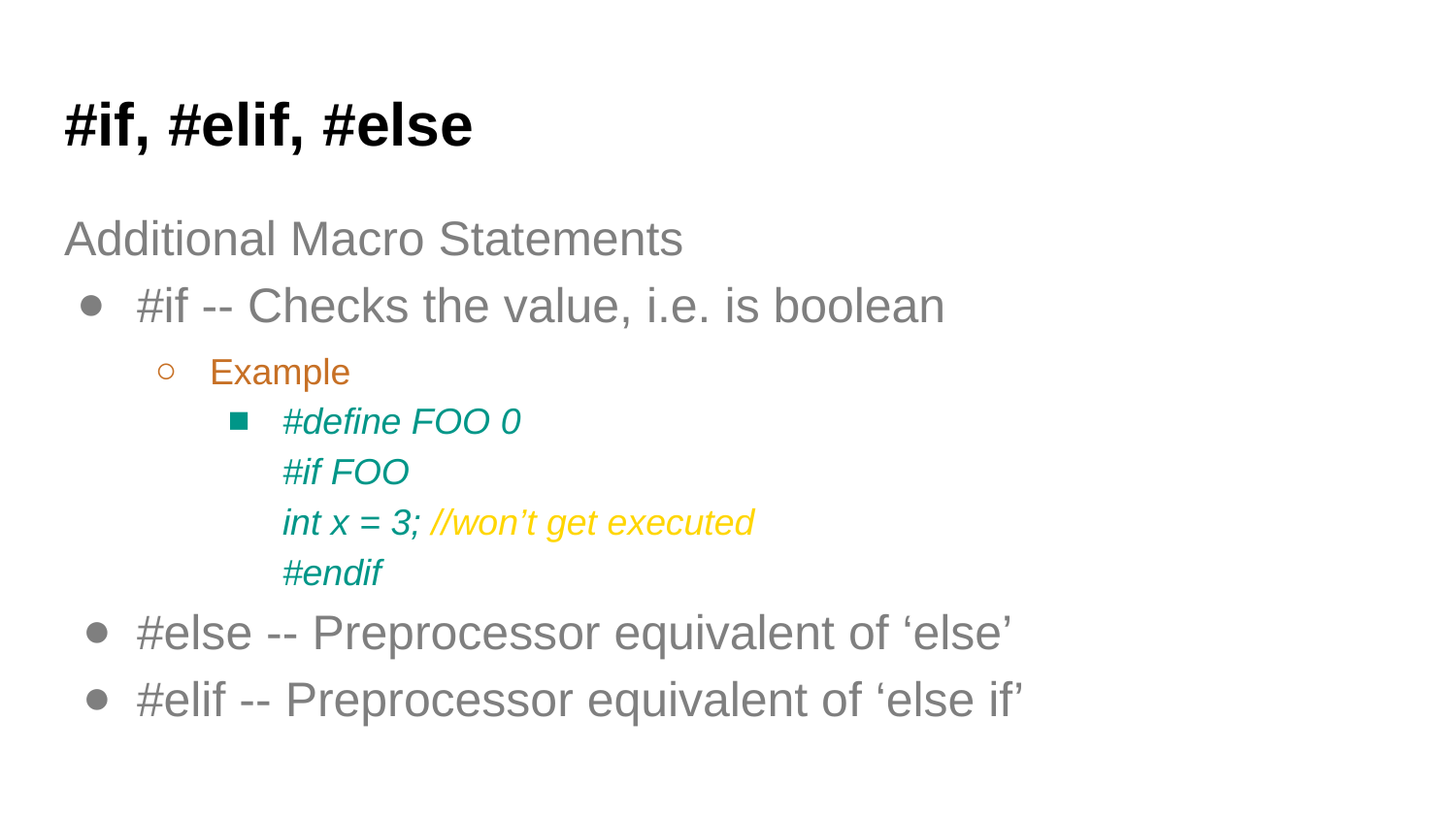

# #if, #elif, #else
Additional Macro Statements
#if -- Checks the value, i.e. is boolean
Example
#define FOO 0
#if FOO
int x = 3; //won’t get executed
#endif
#else -- Preprocessor equivalent of ‘else’
#elif -- Preprocessor equivalent of ‘else if’